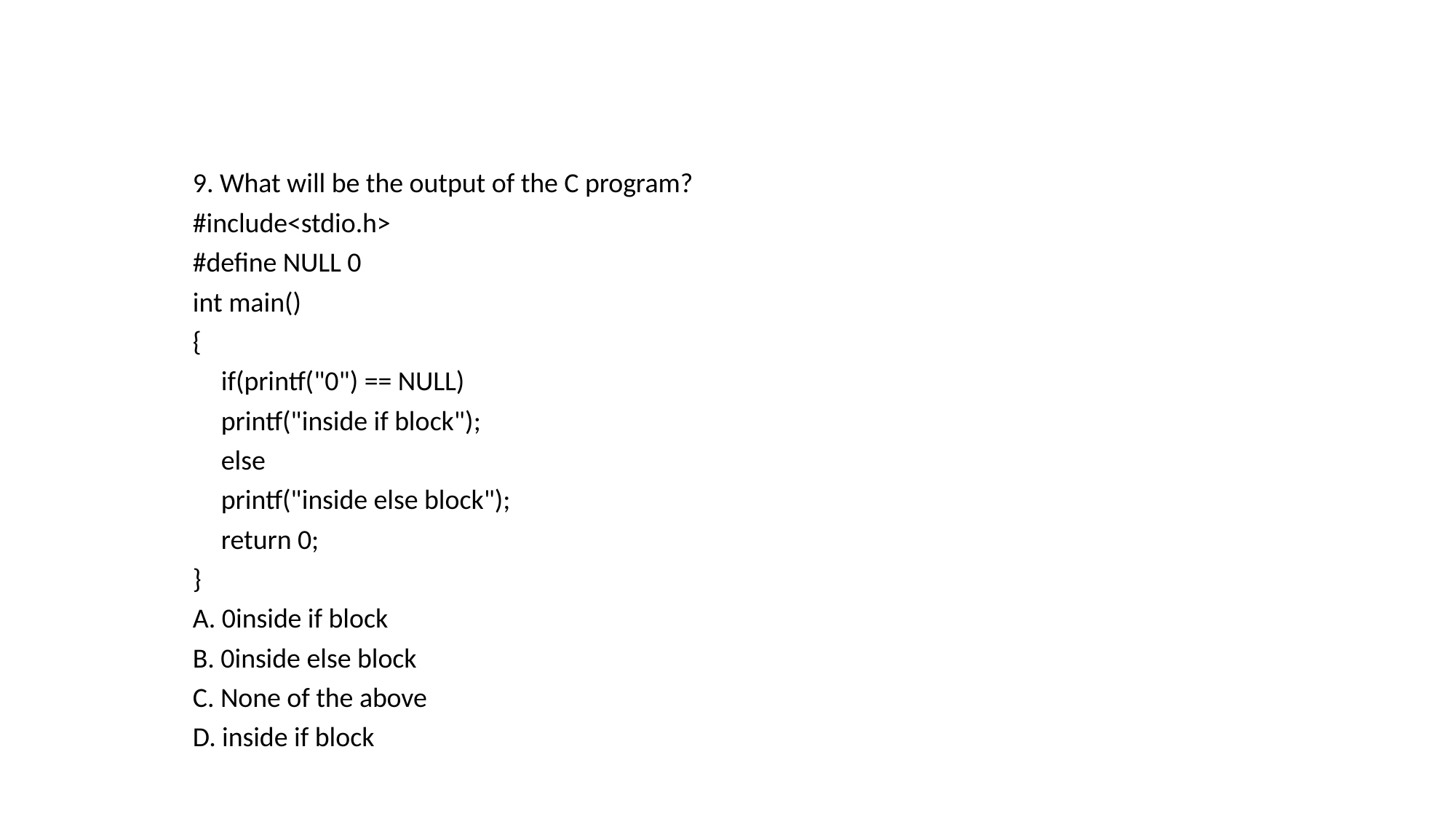

9. What will be the output of the C program?
#include<stdio.h>
#define NULL 0
int main()
{
	if(printf("0") == NULL)
		printf("inside if block");
	else
		printf("inside else block");
	return 0;
}
A. 0inside if block
B. 0inside else block
C. None of the above
D. inside if block